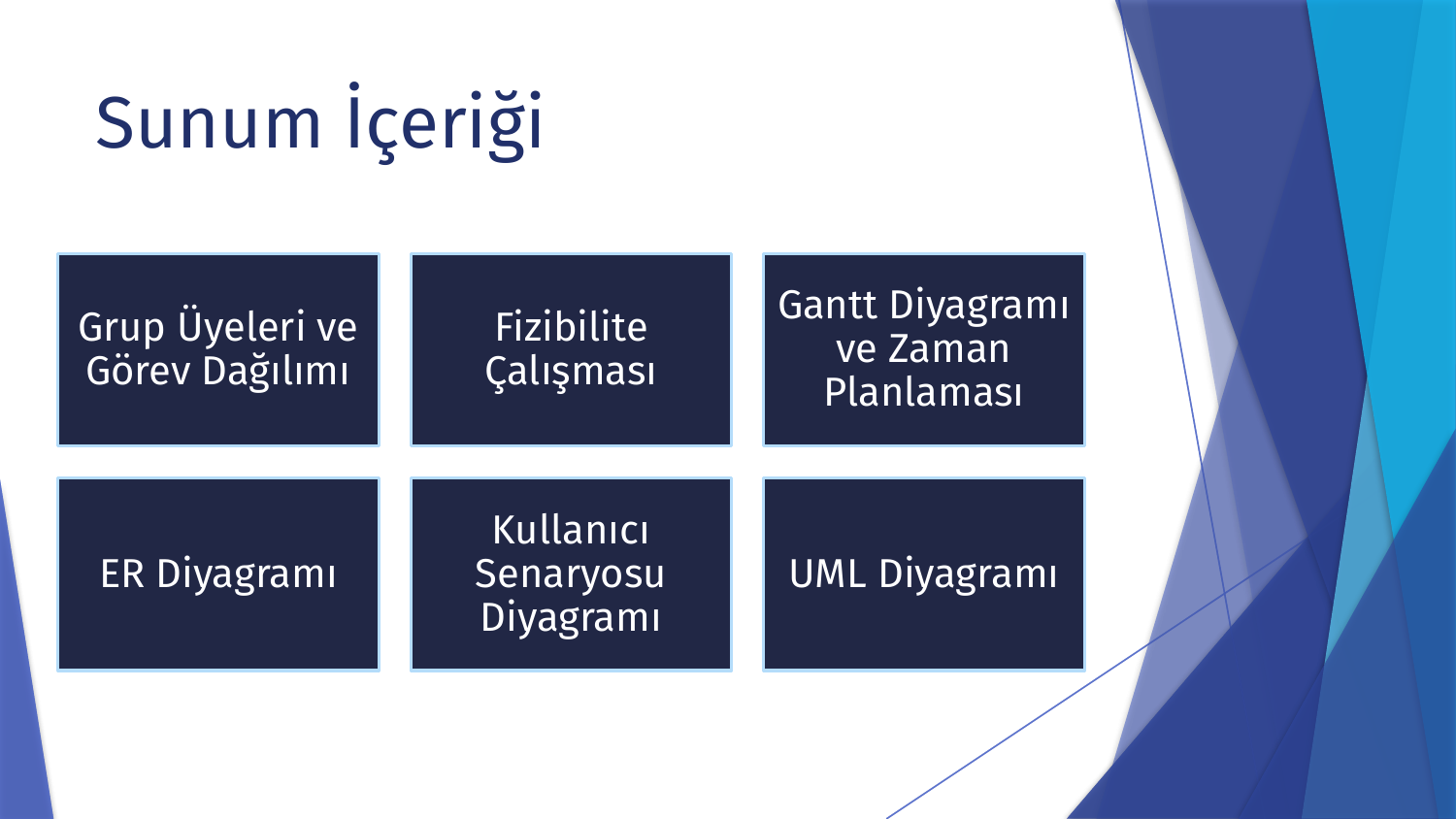

# Sunum İçeriği
Grup Üyeleri ve Görev Dağılımı
Fizibilite Çalışması
Gantt Diyagramı ve Zaman Planlaması
ER Diyagramı
Kullanıcı Senaryosu Diyagramı
UML Diyagramı